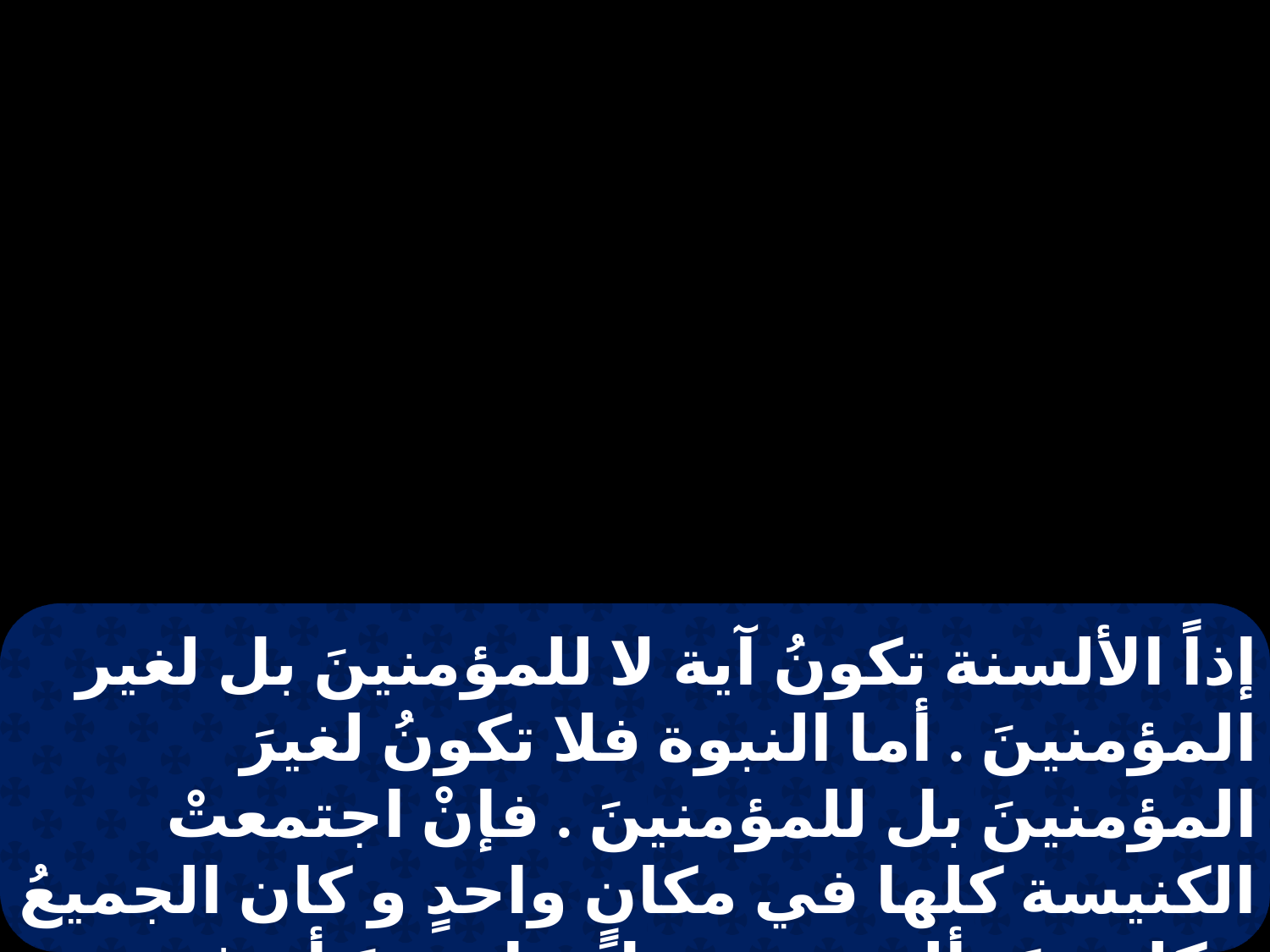

إذاً الألسنة تكونُ آية لا للمؤمنينَ بل لغير المؤمنينَ . أما النبوة فلا تكونُ لغيرَ المؤمنينَ بل للمؤمنينَ . فإنْ اجتمعتْ الكنيسة كلها في مكانٍ واحدٍ و كان الجميعُ يتكلمونَ بألسنةٍ و دخلَ عاميونَ أو غيرَ مؤمنينَ أفلا يقولونَ أنكم مَجانينَ .